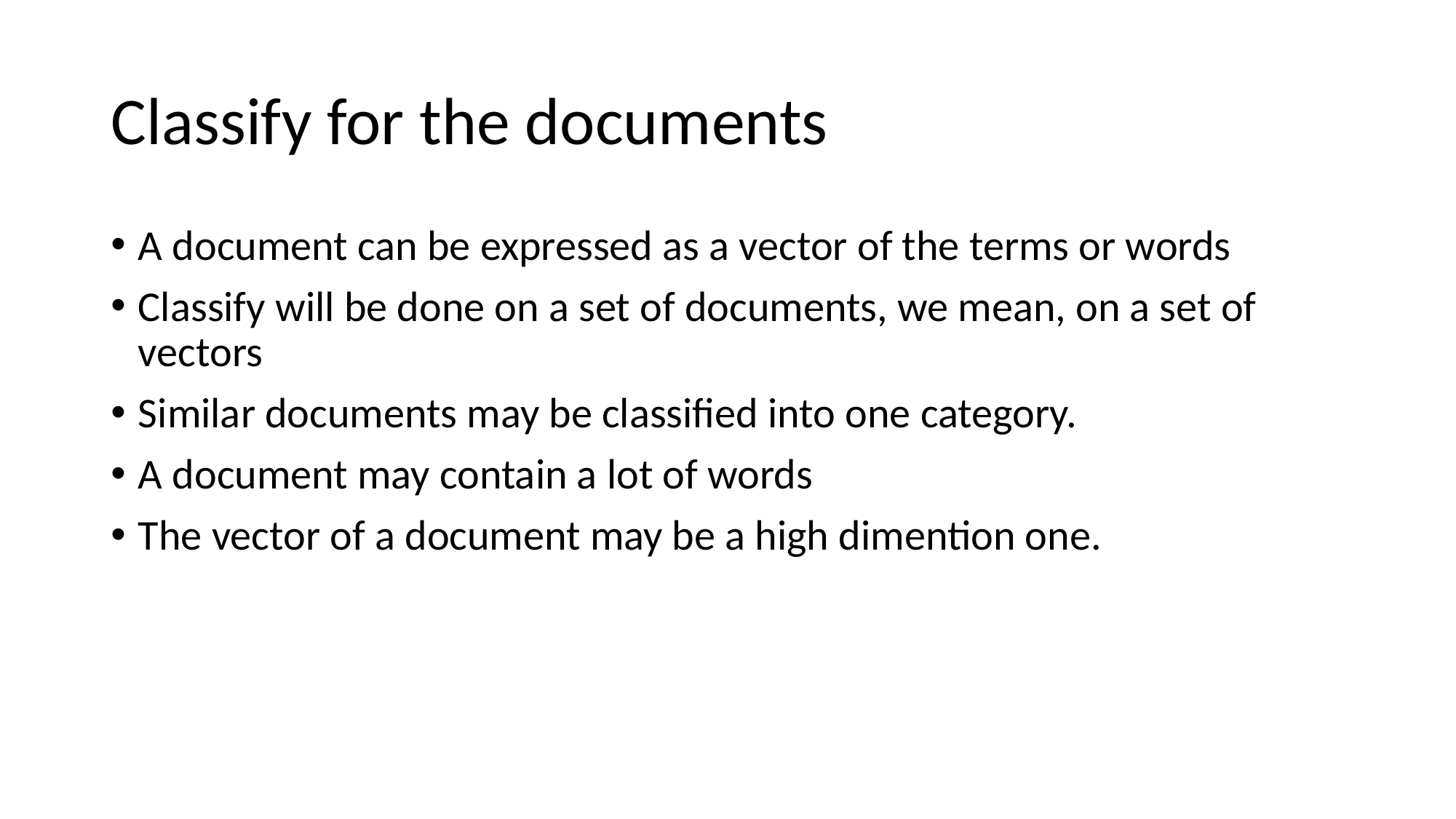

# Classify for the documents
A document can be expressed as a vector of the terms or words
Classify will be done on a set of documents, we mean, on a set of vectors
Similar documents may be classified into one category.
A document may contain a lot of words
The vector of a document may be a high dimention one.